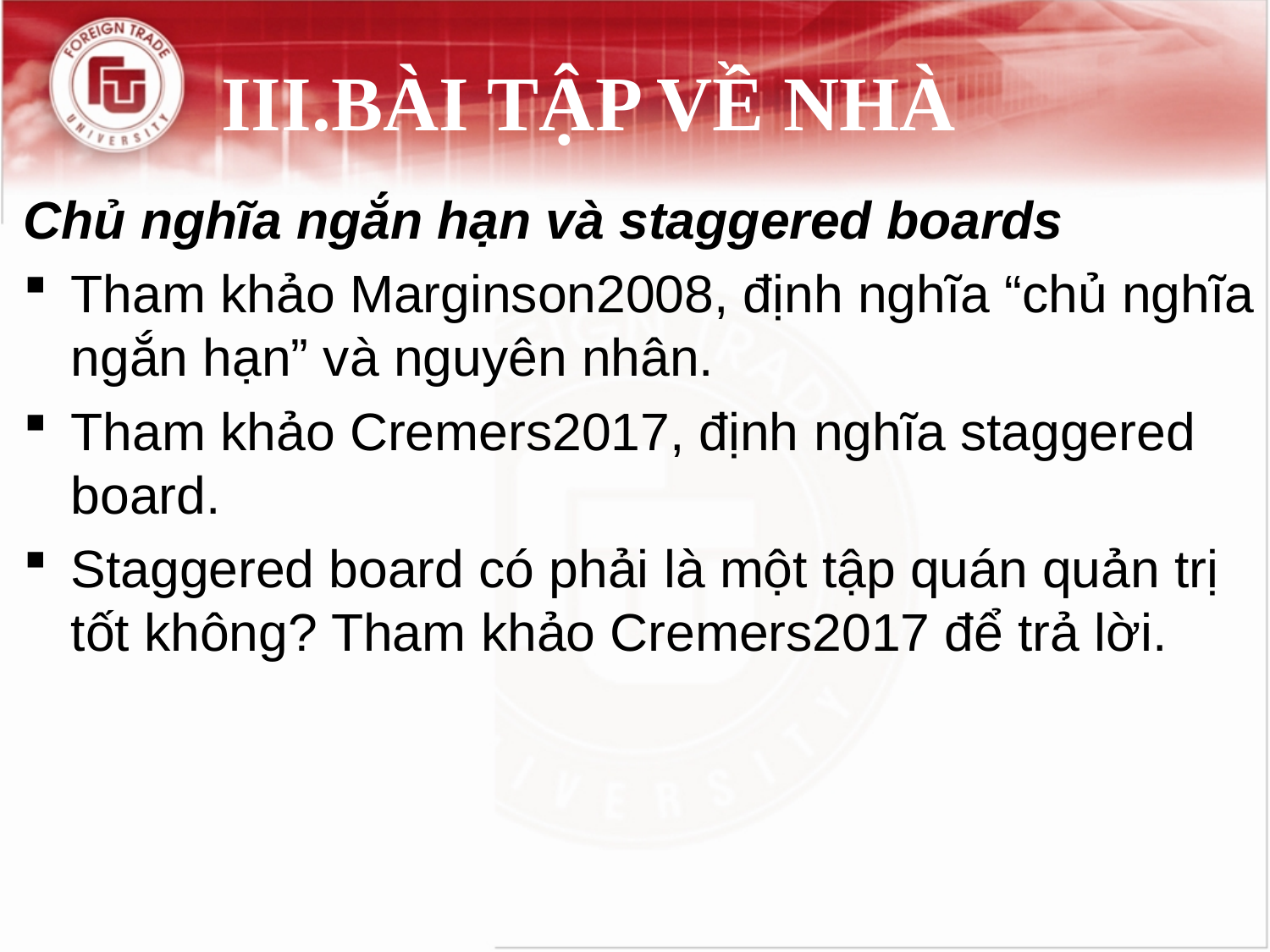

# III.	BÀI TẬP VỀ NHÀ
Chủ nghĩa ngắn hạn và staggered boards
Tham khảo Marginson2008, định nghĩa “chủ nghĩa ngắn hạn” và nguyên nhân.
Tham khảo Cremers2017, định nghĩa staggered board.
Staggered board có phải là một tập quán quản trị tốt không? Tham khảo Cremers2017 để trả lời.